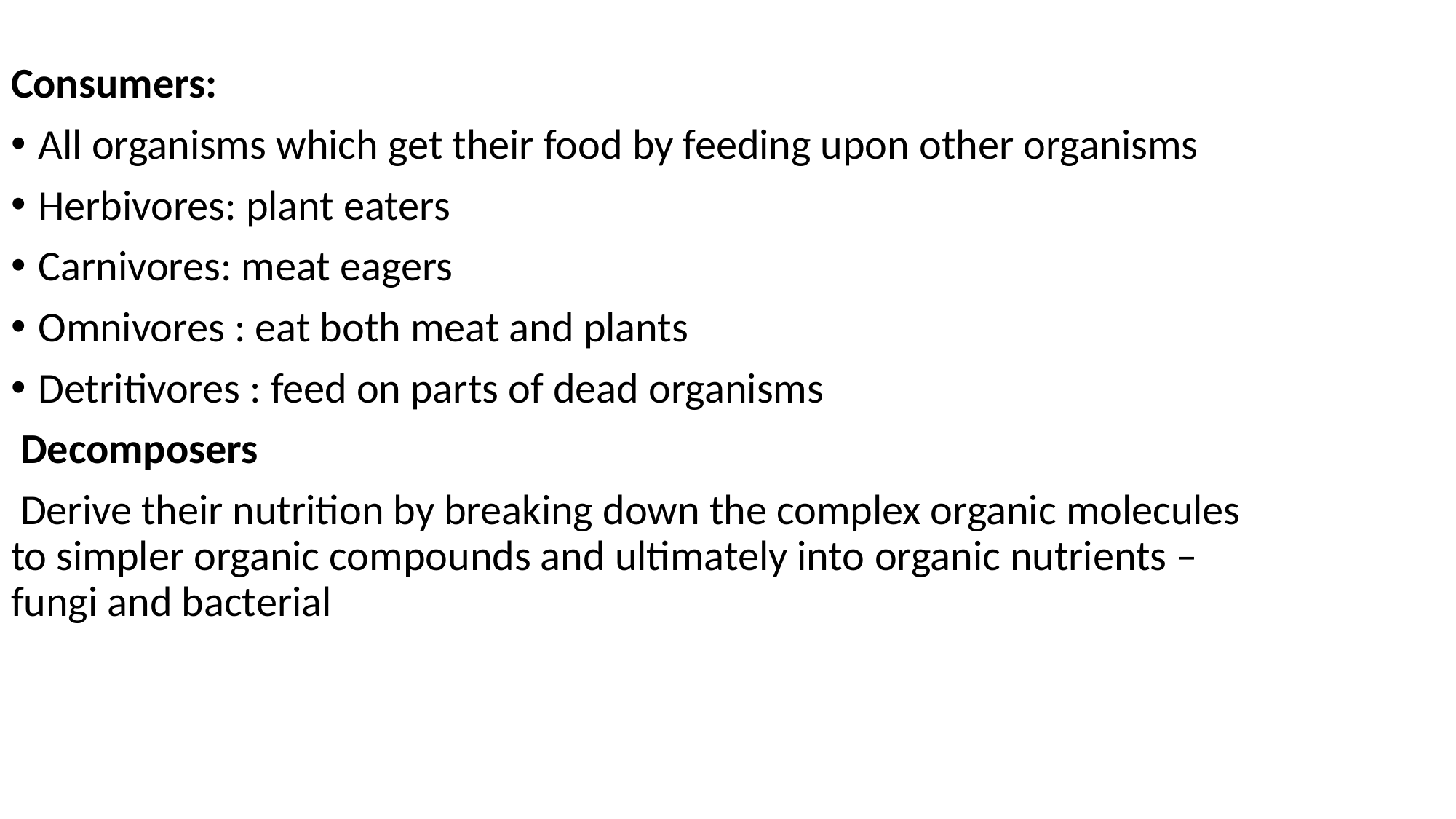

Consumers:
All organisms which get their food by feeding upon other organisms
Herbivores: plant eaters
Carnivores: meat eagers
Omnivores : eat both meat and plants
Detritivores : feed on parts of dead organisms
 Decomposers
 Derive their nutrition by breaking down the complex organic molecules to simpler organic compounds and ultimately into organic nutrients – fungi and bacterial